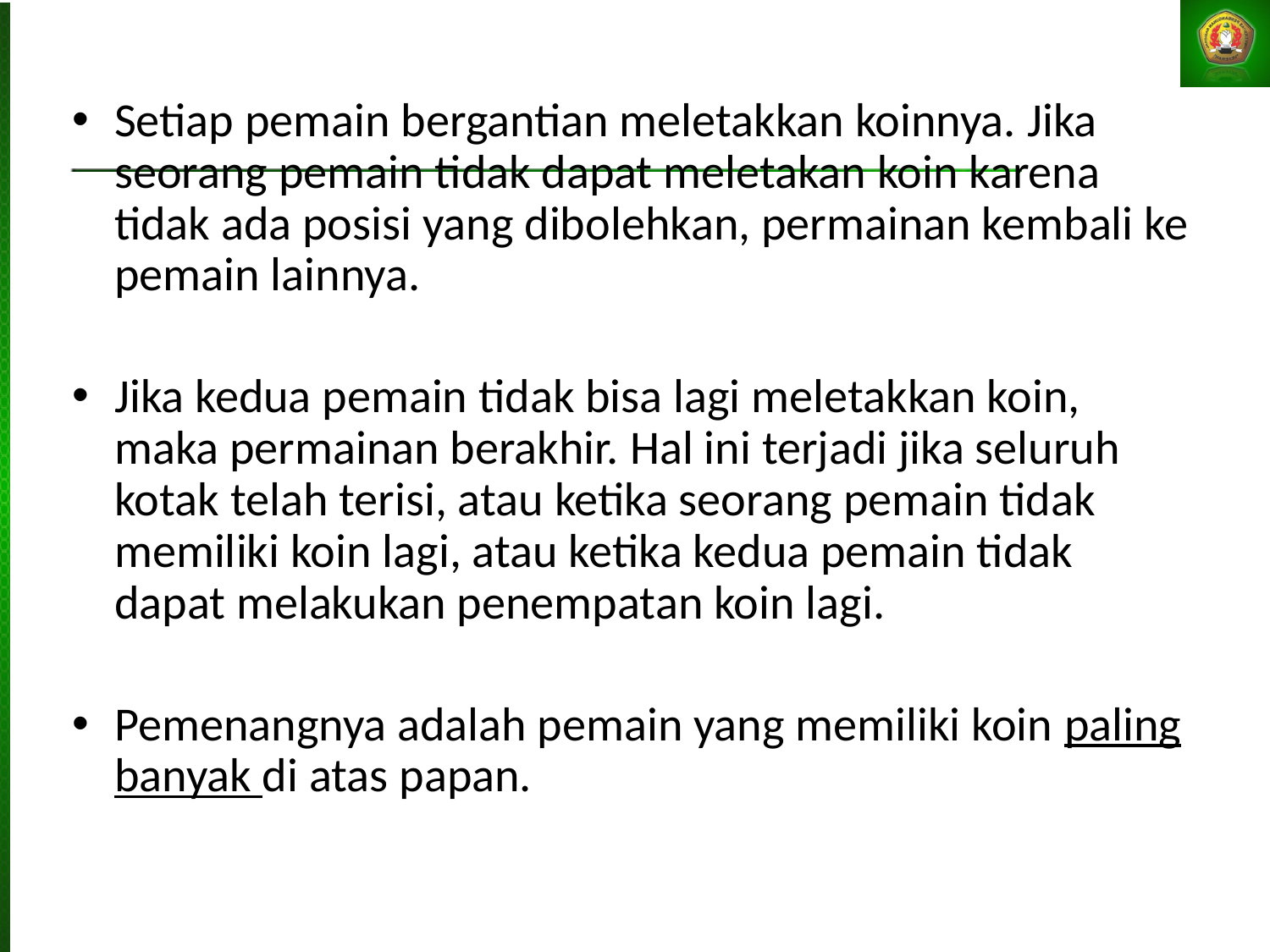

Setiap pemain bergantian meletakkan koinnya. Jika seorang pemain tidak dapat meletakan koin karena tidak ada posisi yang dibolehkan, permainan kembali ke pemain lainnya.

Jika kedua pemain tidak bisa lagi meletakkan koin, maka permainan berakhir. Hal ini terjadi jika seluruh kotak telah terisi, atau ketika seorang pemain tidak memiliki koin lagi, atau ketika kedua pemain tidak dapat melakukan penempatan koin lagi.

Pemenangnya adalah pemain yang memiliki koin paling banyak di atas papan.